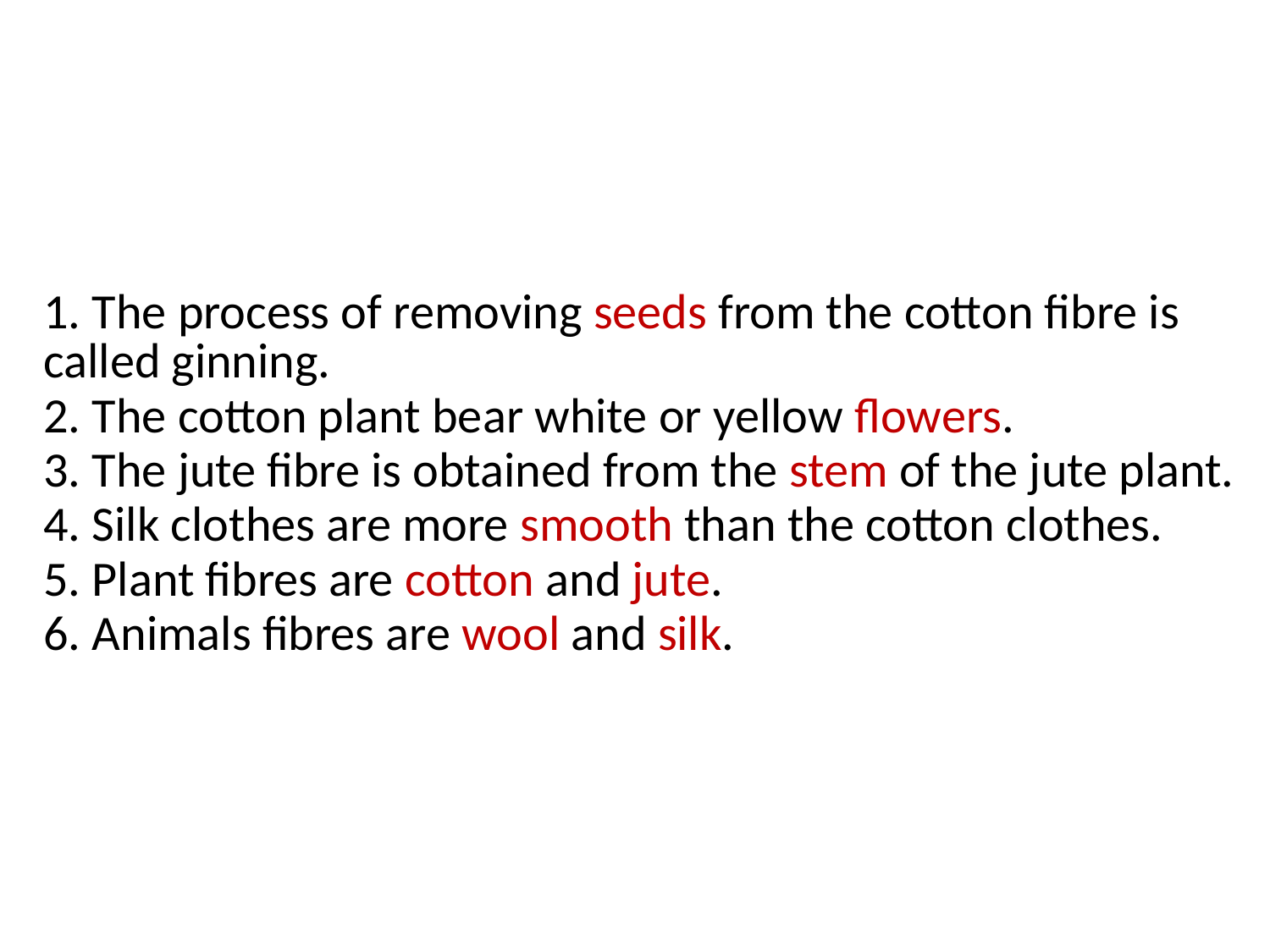

| 1. The process of removing seeds from the cotton fibre is called ginning. |
| --- |
| 2. The cotton plant bear white or yellow flowers. |
| 3. The jute fibre is obtained from the stem of the jute plant. |
| 4. Silk clothes are more smooth than the cotton clothes. |
| 5. Plant fibres are cotton and jute. |
| 6. Animals fibres are wool and silk. |